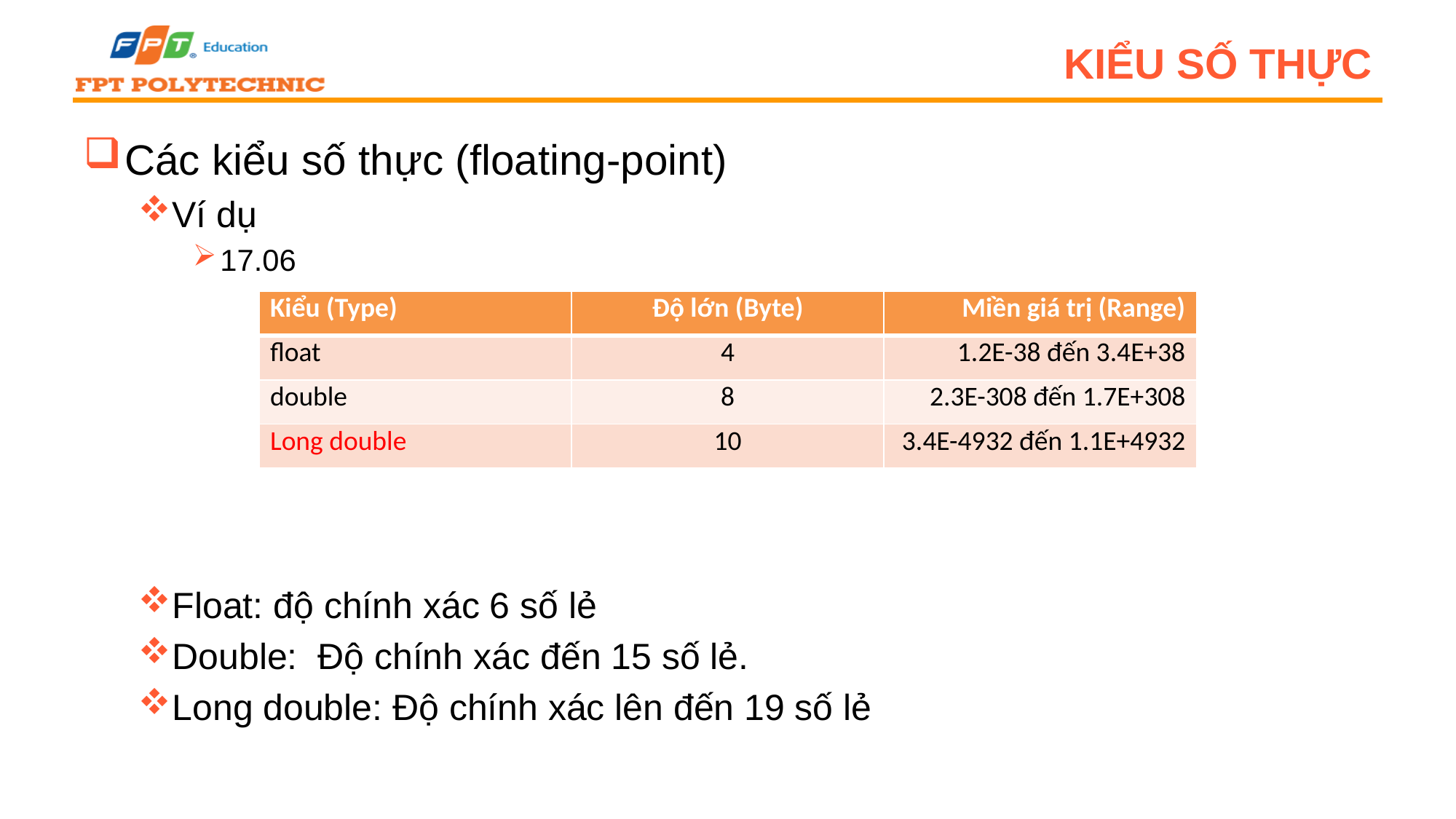

# KIỂU SỐ THỰC
Các kiểu số thực (floating-point)
Ví dụ
17.06

Float: độ chính xác 6 số lẻ
Double:  Độ chính xác đến 15 số lẻ.
Long double: Độ chính xác lên đến 19 số lẻ

| Kiểu (Type) | Độ lớn (Byte) | Miền giá trị (Range) |
| --- | --- | --- |
| float | 4 | 1.2E-38 đến 3.4E+38 |
| double | 8 | 2.3E-308 đến 1.7E+308 |
| Long double | 10 | 3.4E-4932 đến 1.1E+4932 |